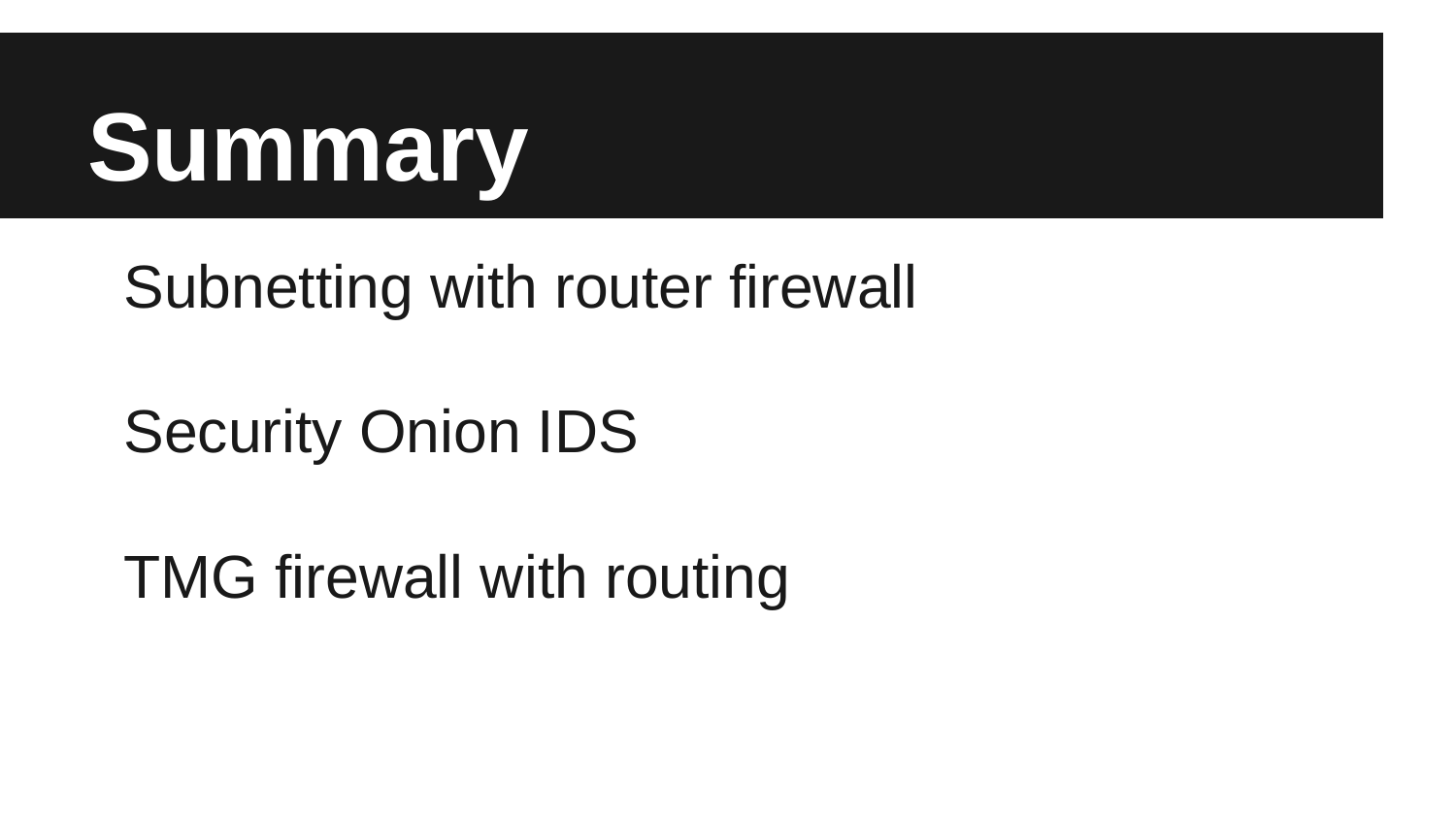

# Summary
Subnetting with router firewall

Security Onion IDS

TMG firewall with routing